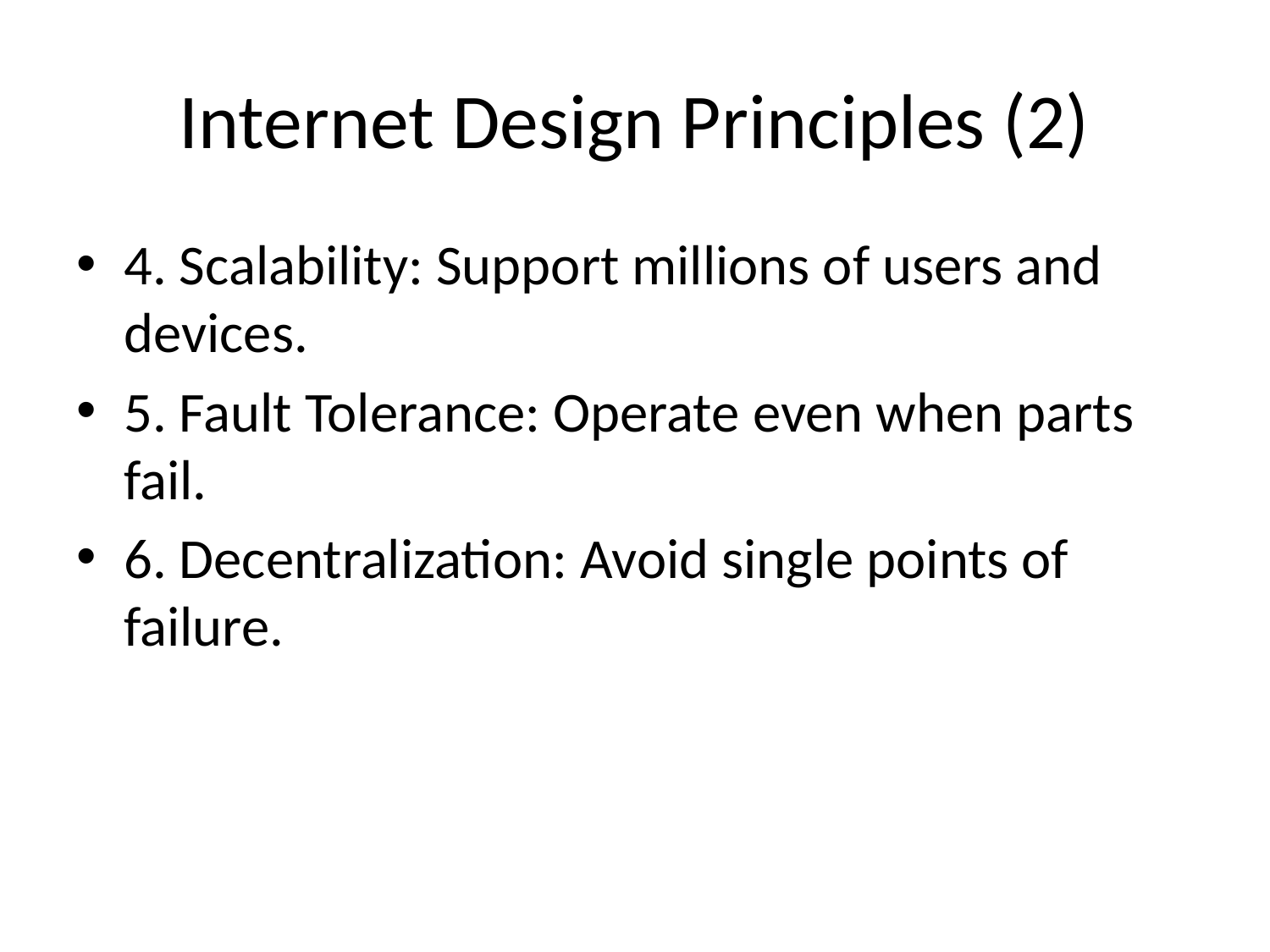

# Internet Design Principles (2)
4. Scalability: Support millions of users and devices.
5. Fault Tolerance: Operate even when parts fail.
6. Decentralization: Avoid single points of failure.